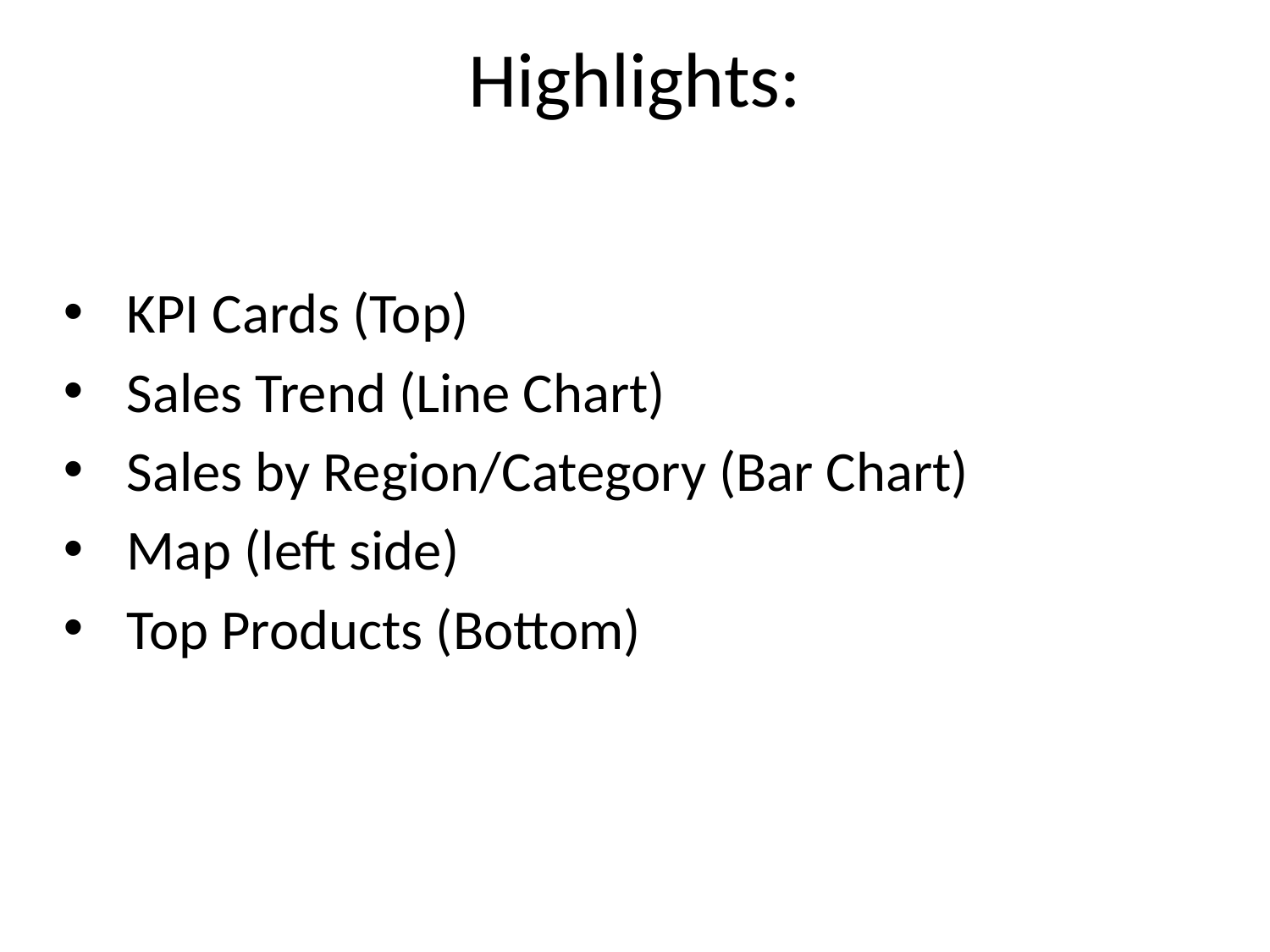

# Highlights:
KPI Cards (Top)
Sales Trend (Line Chart)
Sales by Region/Category (Bar Chart)
Map (left side)
Top Products (Bottom)